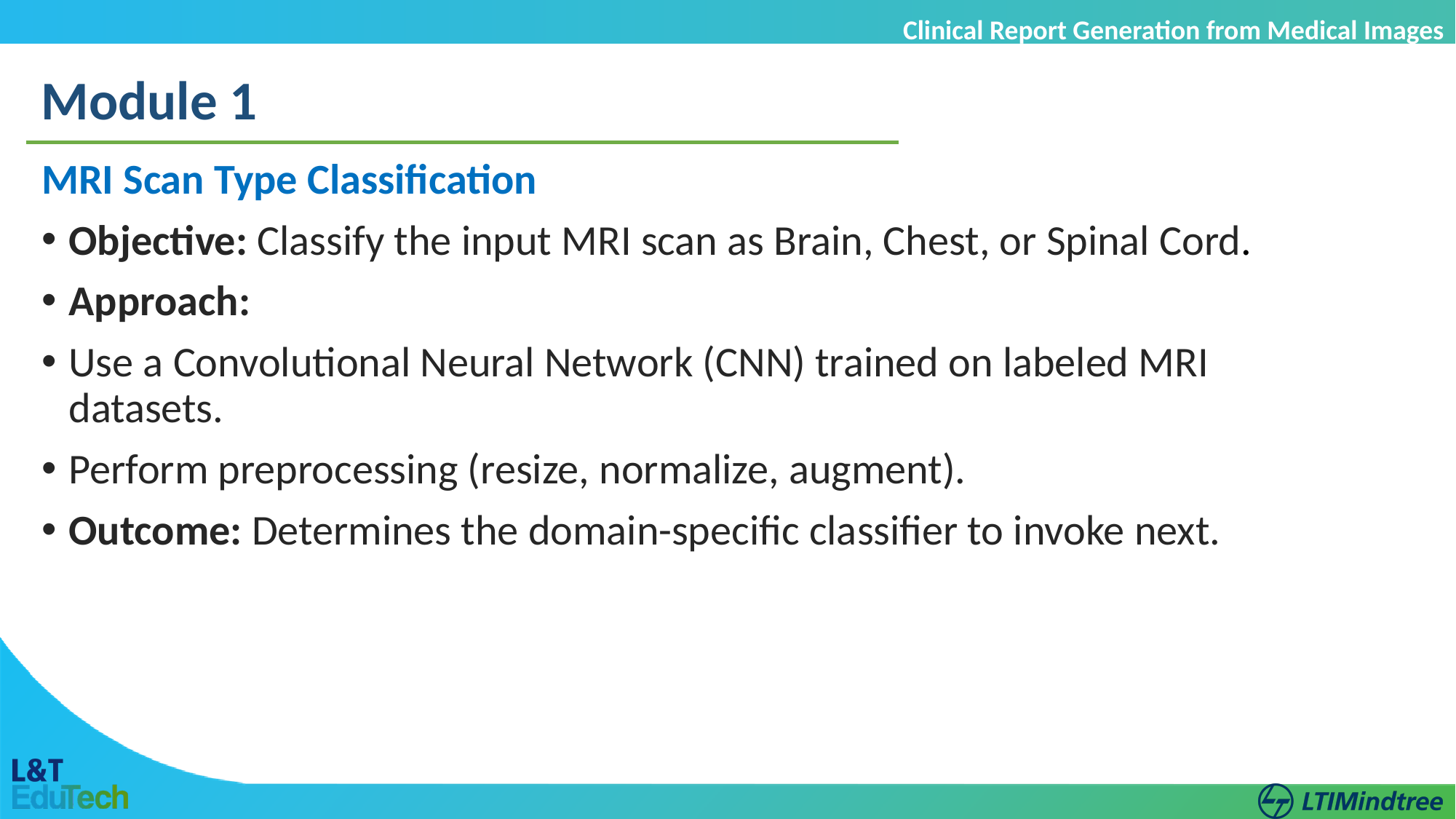

Clinical Report Generation from Medical Images
Module 1
MRI Scan Type Classification
Objective: Classify the input MRI scan as Brain, Chest, or Spinal Cord.
Approach:
Use a Convolutional Neural Network (CNN) trained on labeled MRI datasets.
Perform preprocessing (resize, normalize, augment).
Outcome: Determines the domain-specific classifier to invoke next.